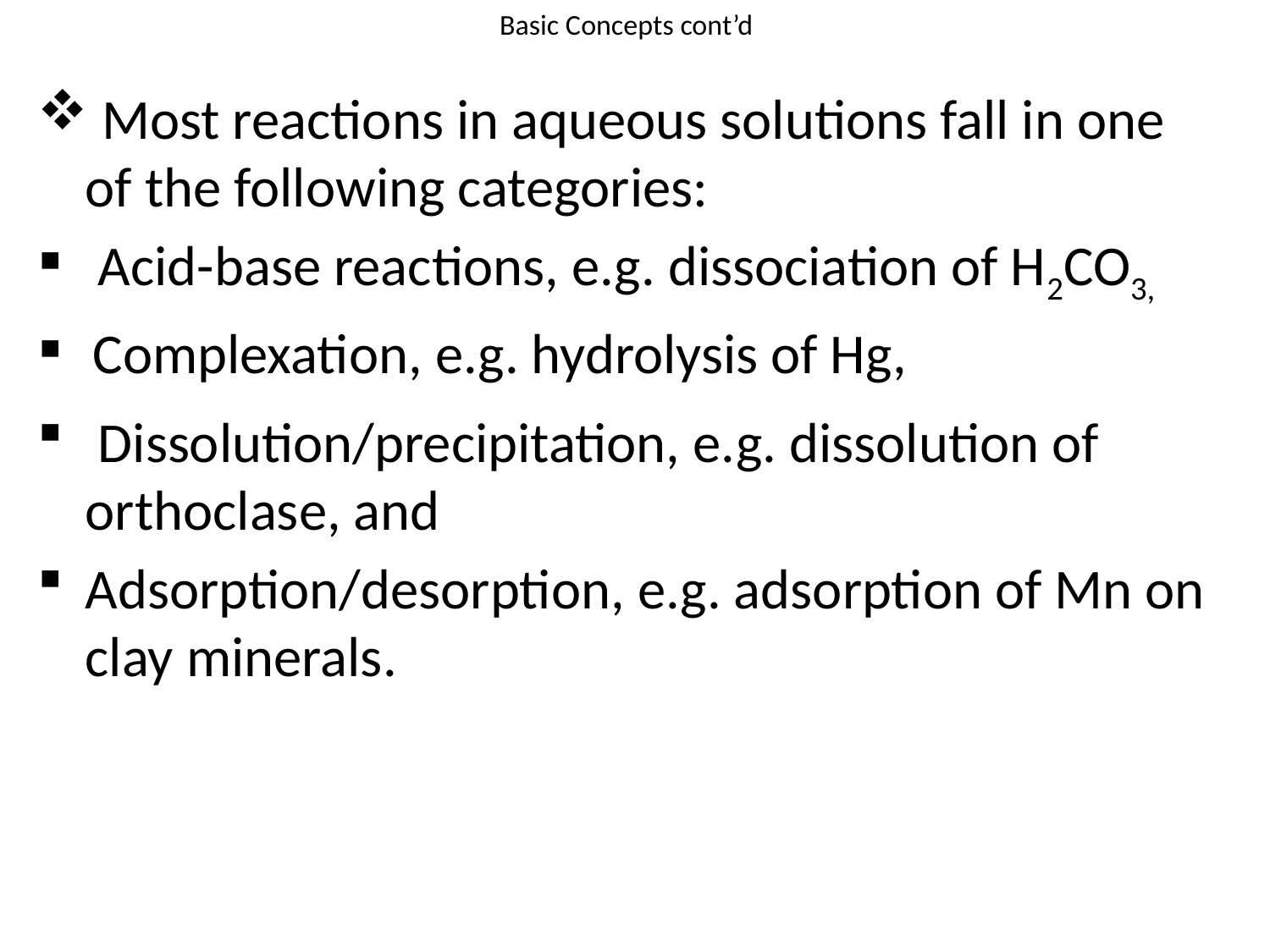

# Basic Concepts cont’d
 Most reactions in aqueous solutions fall in one of the following categories:
 Acid-base reactions, e.g. dissociation of H2CO3,
 Complexation, e.g. hydrolysis of Hg,
 Dissolution/precipitation, e.g. dissolution of orthoclase, and
Adsorption/desorption, e.g. adsorption of Mn on clay minerals.